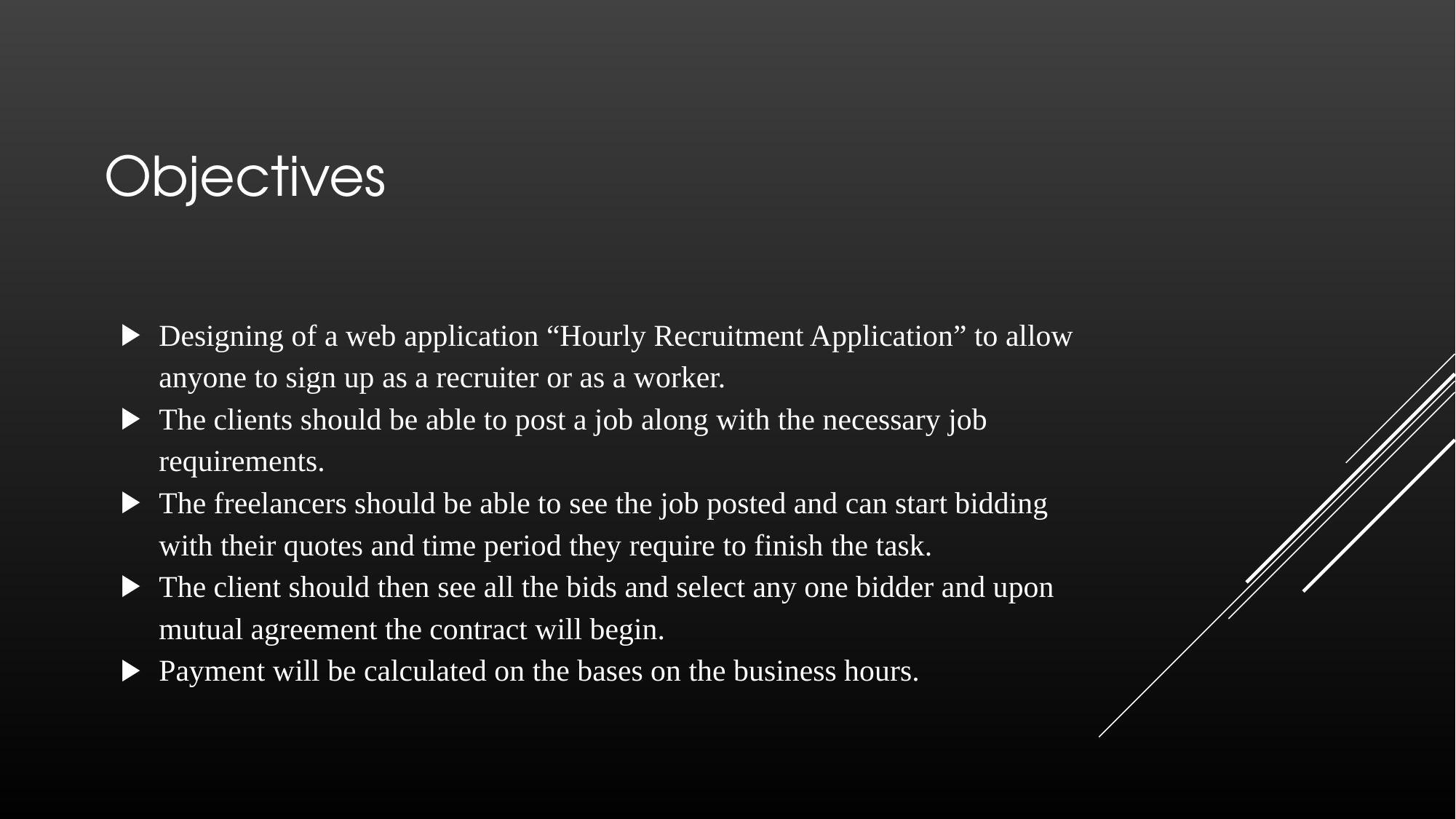

# Objectives

Designing of a web application “Hourly Recruitment Application” to allow anyone to sign up as a recruiter or as a worker.
The clients should be able to post a job along with the necessary job requirements.
The freelancers should be able to see the job posted and can start bidding with their quotes and time period they require to finish the task.
The client should then see all the bids and select any one bidder and upon mutual agreement the contract will begin.
Payment will be calculated on the bases on the business hours.